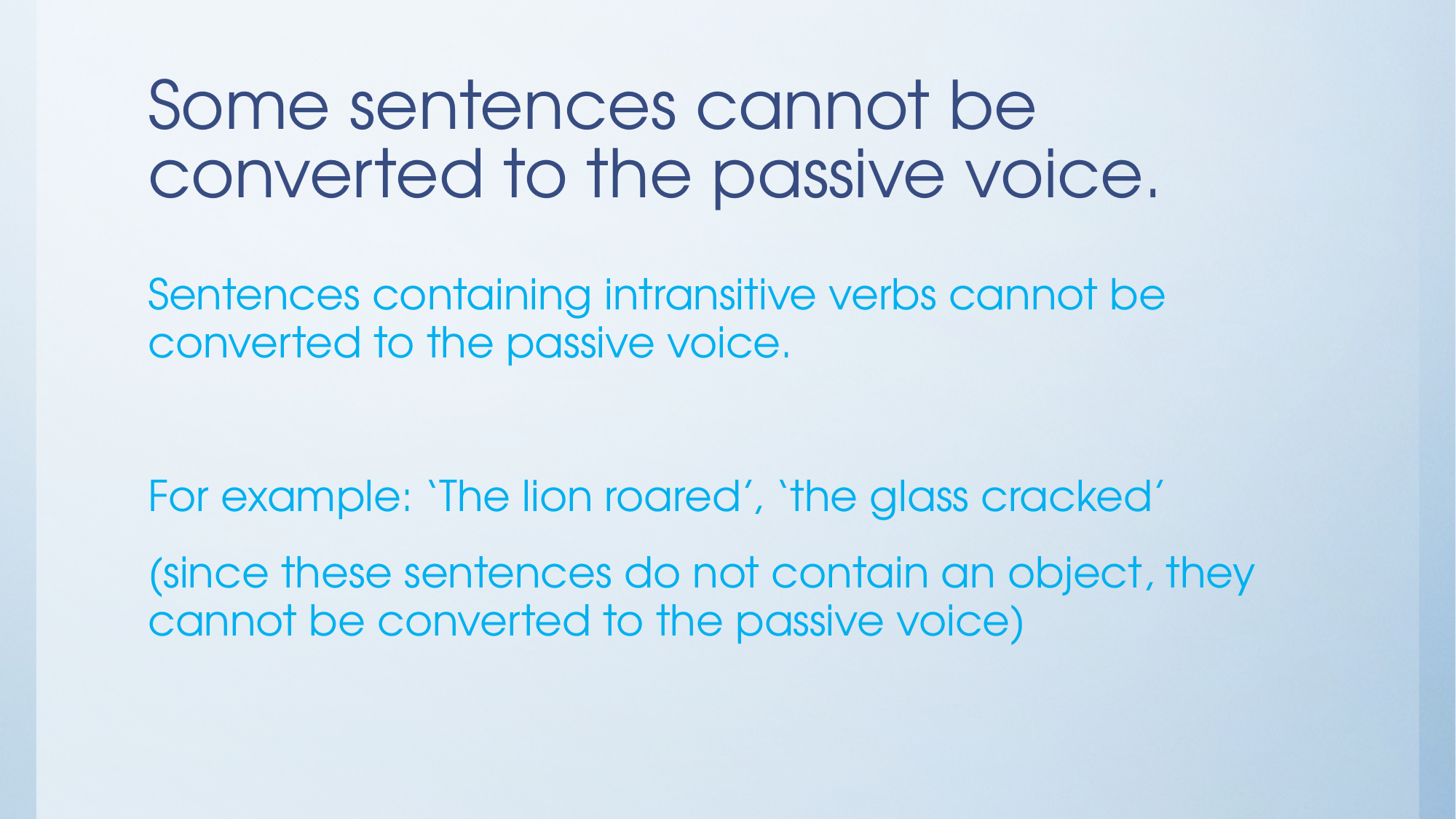

# Some sentences cannot be converted to the passive voice.
Sentences containing intransitive verbs cannot be converted to the passive voice.

For example: ‘The lion roared’, ‘the glass cracked’
(since these sentences do not contain an object, they cannot be converted to the passive voice)